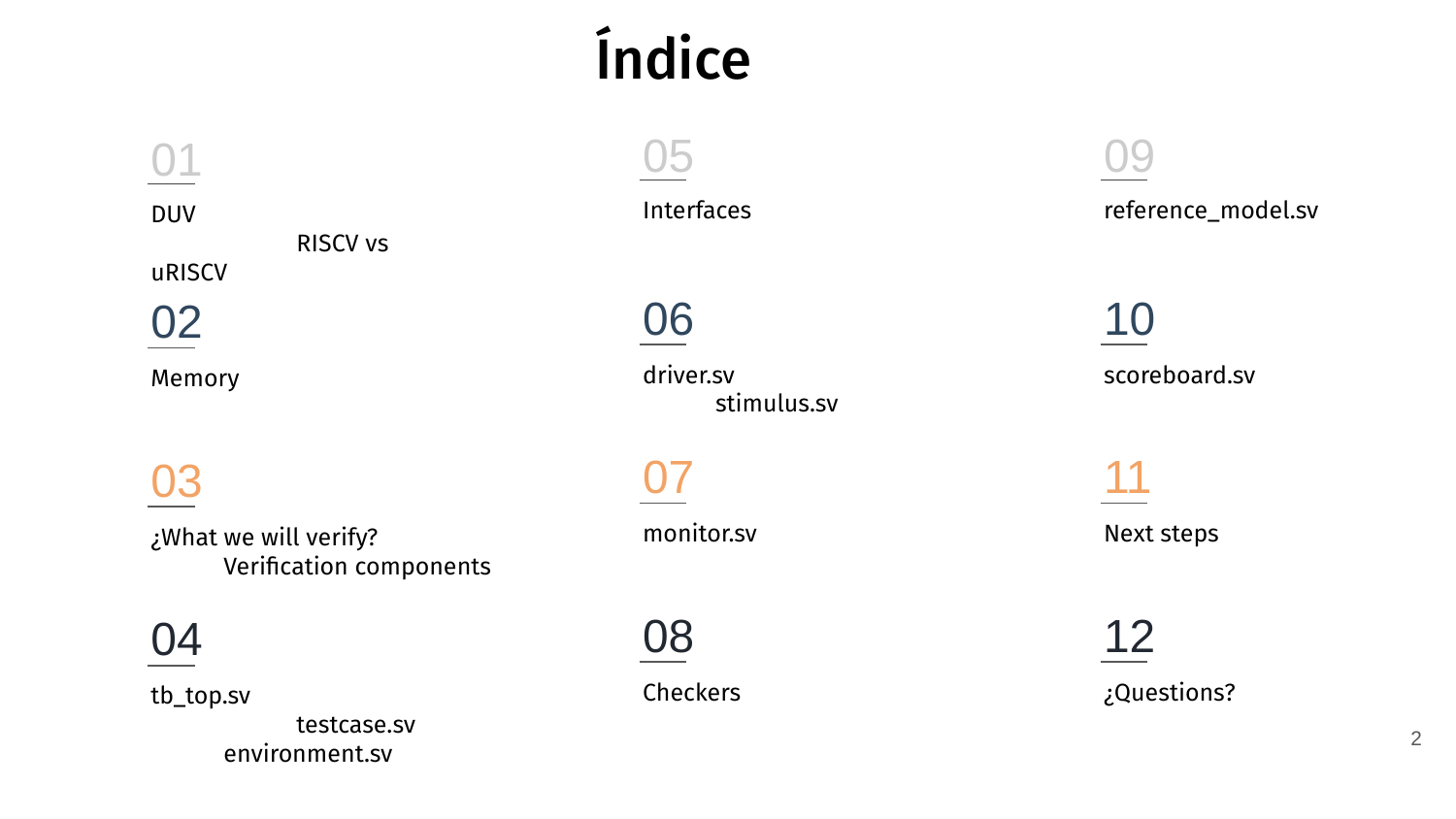

Índice
05
09
01
Interfaces

reference_model.sv

DUV
	RISCV vs uRISCV
06
10
02
driver.sv
stimulus.sv

scoreboard.sv

Memory
07
11
03
monitor.sv

Next steps

¿What we will verify?
Verification components

08
12
04
Checkers

¿Questions?

tb_top.sv
	testcase.sv
environment.sv
2